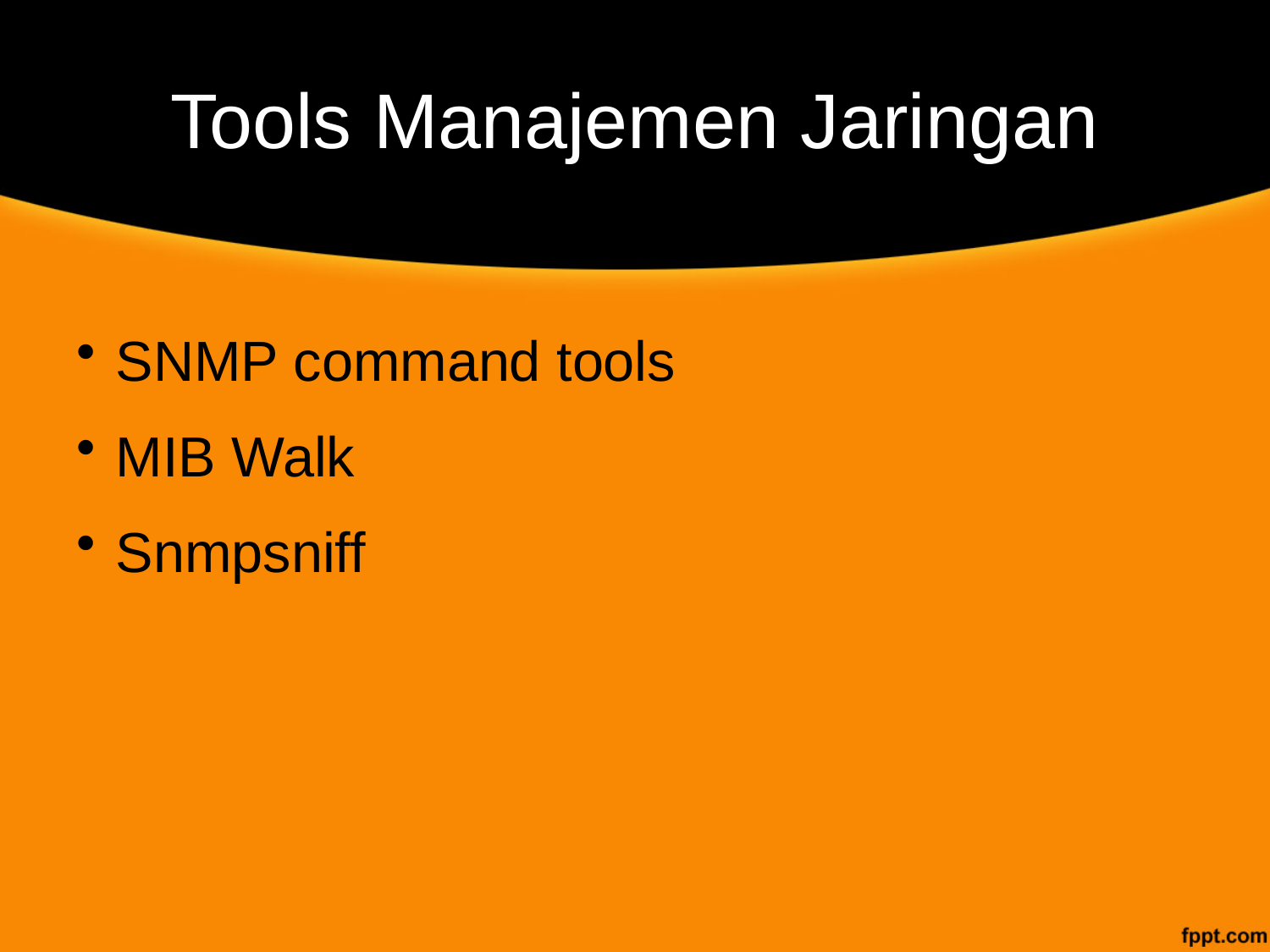

# Tools Manajemen Jaringan

 SNMP command tools
 MIB Walk
 Snmpsniff